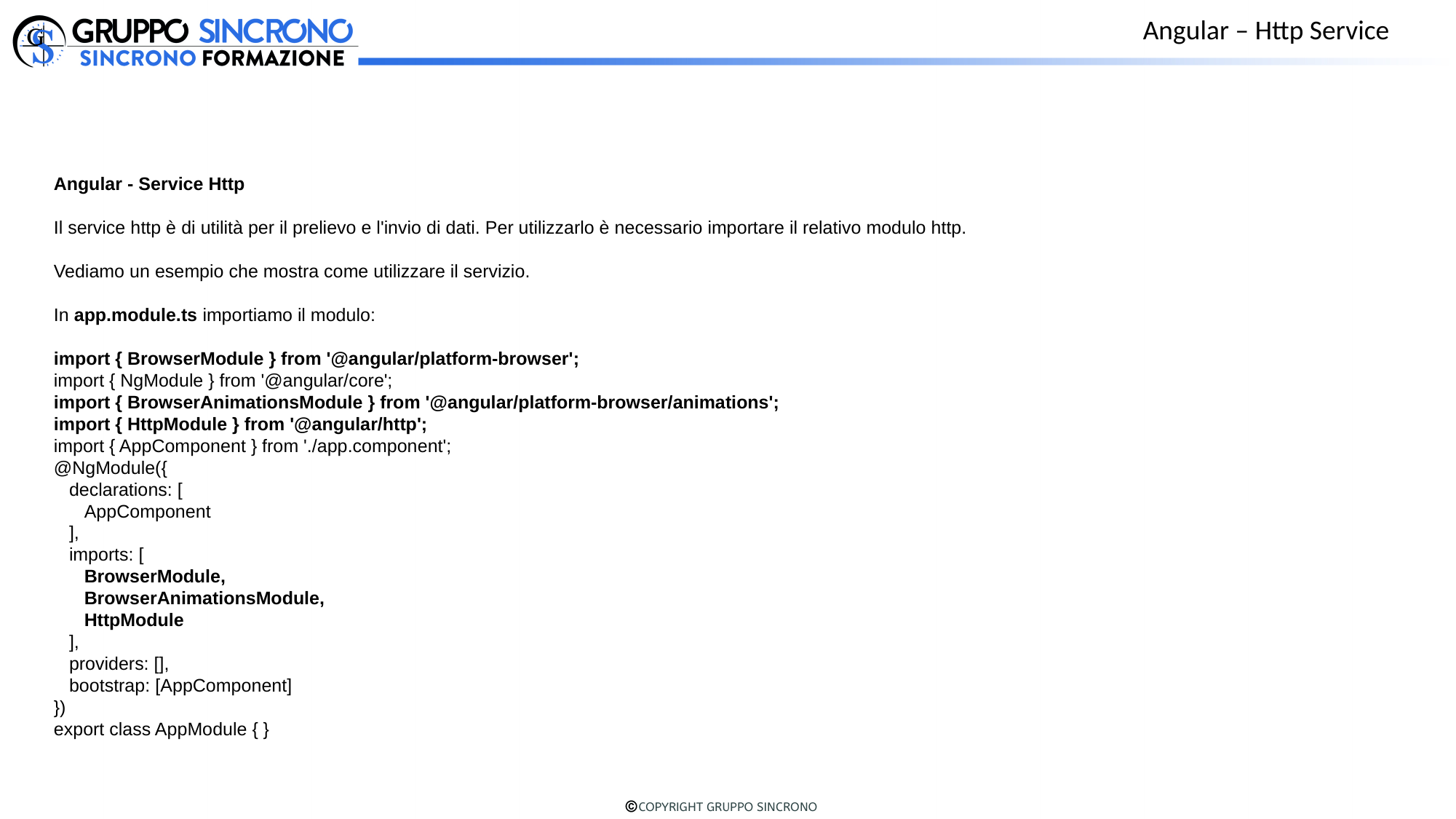

Angular – Http Service
Angular - Service Http

Il service http è di utilità per il prelievo e l'invio di dati. Per utilizzarlo è necessario importare il relativo modulo http.

Vediamo un esempio che mostra come utilizzare il servizio.

In app.module.ts importiamo il modulo:

import { BrowserModule } from '@angular/platform-browser';
import { NgModule } from '@angular/core';
import { BrowserAnimationsModule } from '@angular/platform-browser/animations';
import { HttpModule } from '@angular/http';
import { AppComponent } from './app.component';
@NgModule({
   declarations: [
      AppComponent
   ],
   imports: [
      BrowserModule,
      BrowserAnimationsModule,
      HttpModule
   ],
   providers: [],
   bootstrap: [AppComponent]
})
export class AppModule { }